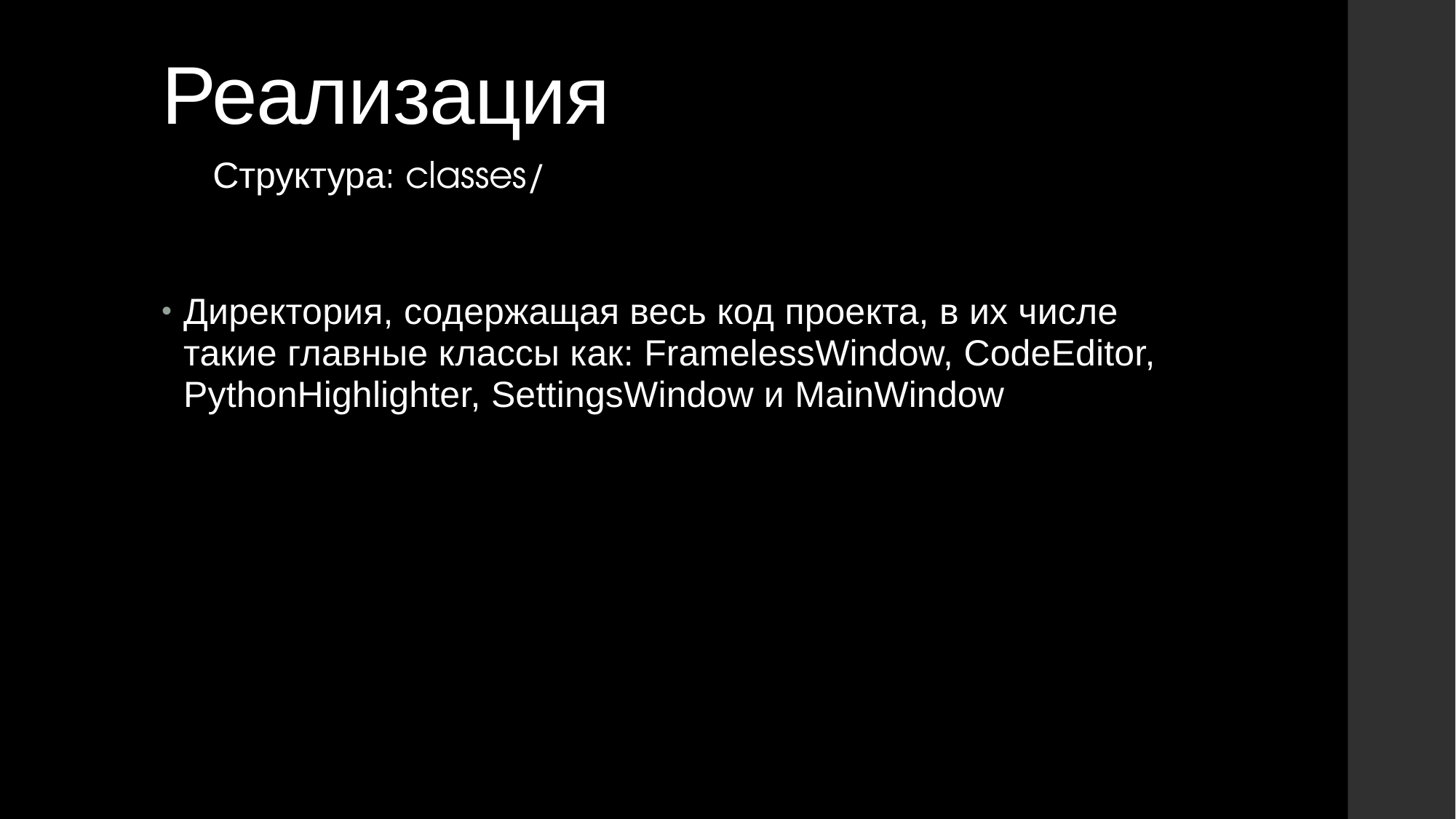

Реализация
 Структура: classes/
Директория, содержащая весь код проекта, в их числе такие главные классы как: FramelessWindow, CodeEditor, PythonHighlighter, SettingsWindow и MainWindow